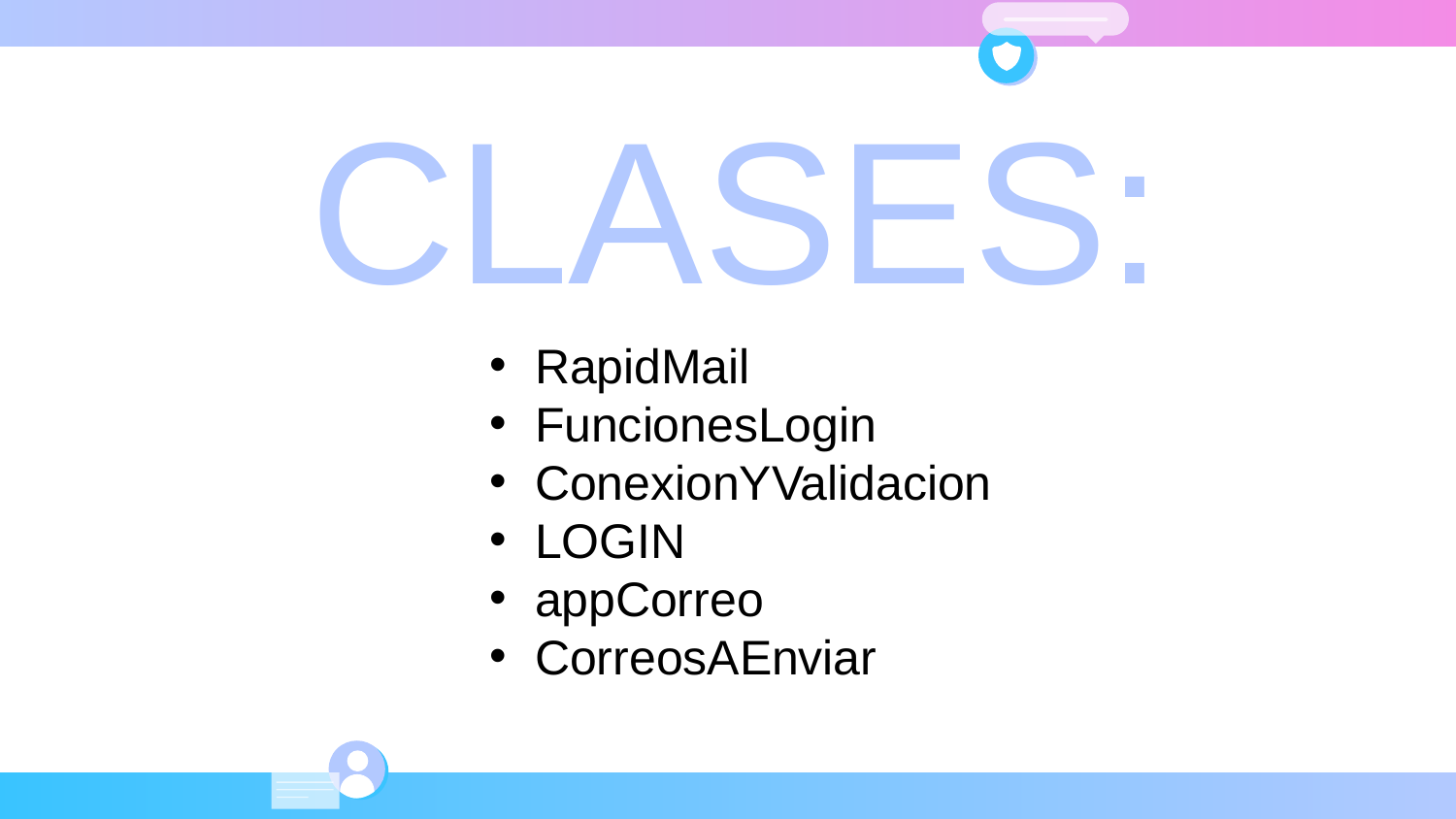

# CLASES:
RapidMail
FuncionesLogin
ConexionYValidacion
LOGIN
appCorreo
CorreosAEnviar